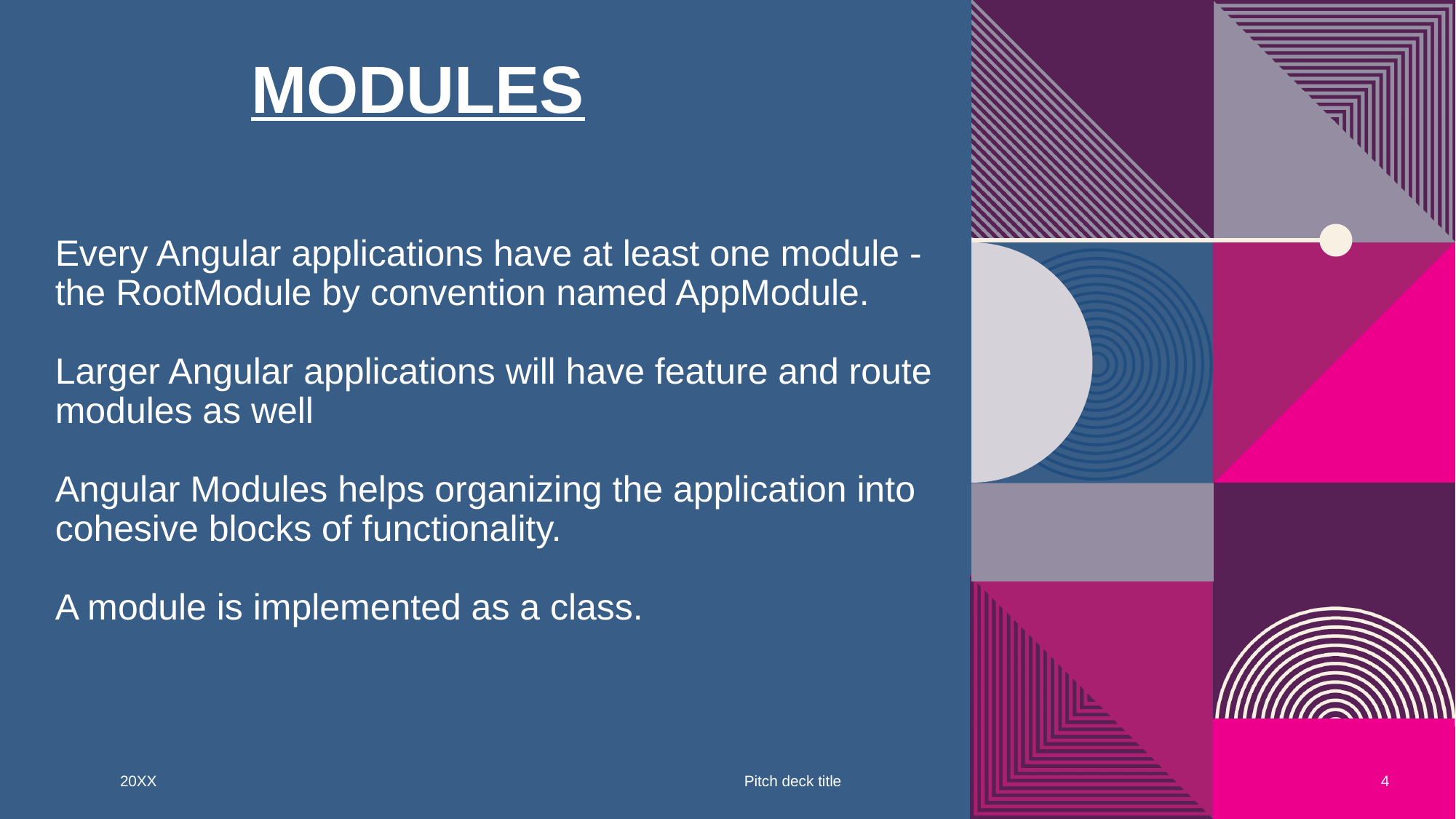

# Modules
Every Angular applications have at least one module - the RootModule by convention named AppModule.
Larger Angular applications will have feature and route modules as well

Angular Modules helps organizing the application into cohesive blocks of functionality.

A module is implemented as a class.

20XX
Pitch deck title
4